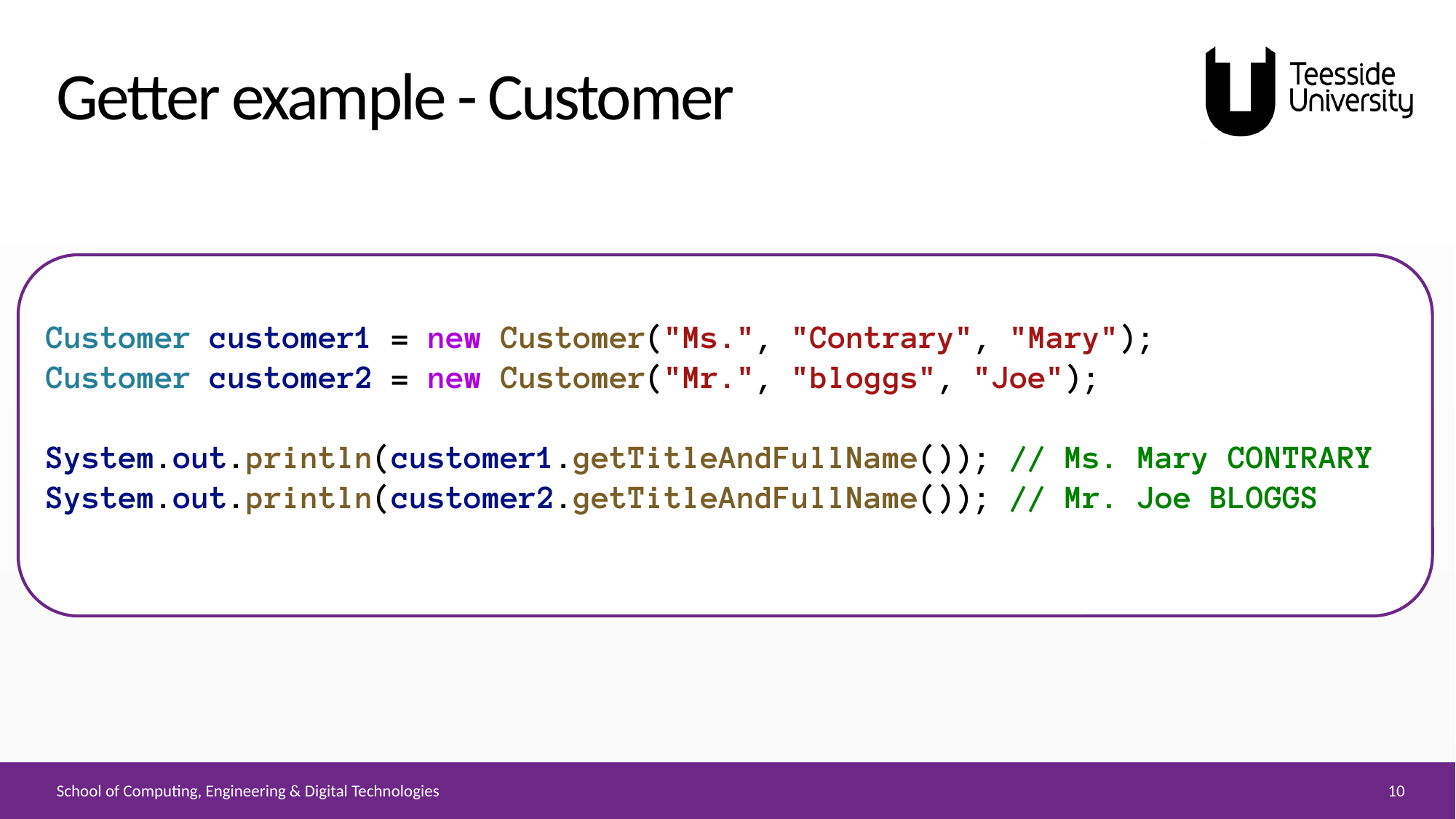

# Getter example - Customer
Customer customer1 = new Customer("Ms.", "Contrary", "Mary");
Customer customer2 = new Customer("Mr.", "bloggs", "Joe");
System.out.println(customer1.getTitleAndFullName()); // Ms. Mary CONTRARY
System.out.println(customer2.getTitleAndFullName()); // Mr. Joe BLOGGS

10
School of Computing, Engineering & Digital Technologies